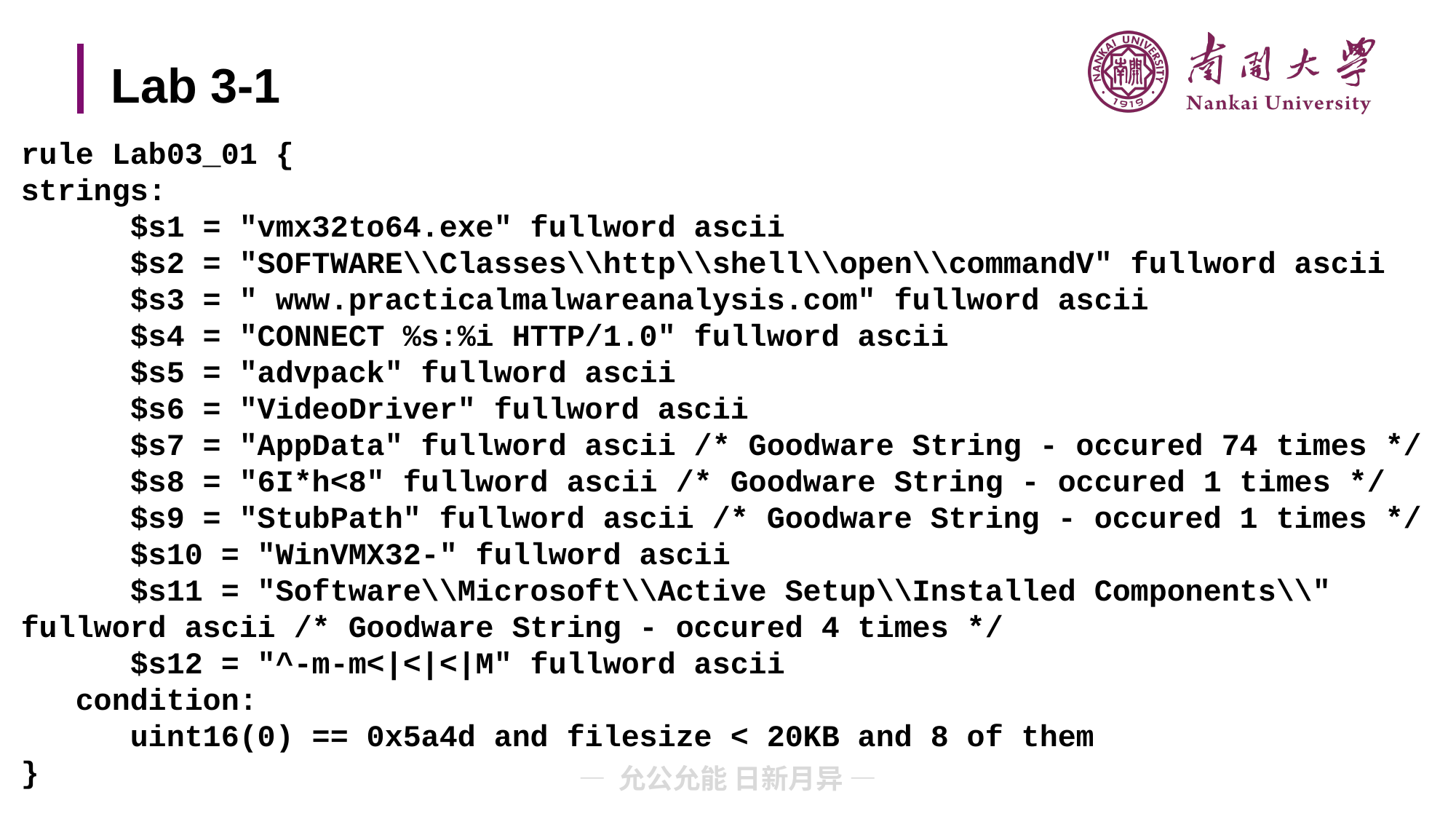

# Lab 3-1
rule Lab03_01 {
strings:
      $s1 = "vmx32to64.exe" fullword ascii
      $s2 = "SOFTWARE\\Classes\\http\\shell\\open\\commandV" fullword ascii
      $s3 = " www.practicalmalwareanalysis.com" fullword ascii
      $s4 = "CONNECT %s:%i HTTP/1.0" fullword ascii
      $s5 = "advpack" fullword ascii
      $s6 = "VideoDriver" fullword ascii
      $s7 = "AppData" fullword ascii /* Goodware String - occured 74 times */
      $s8 = "6I*h<8" fullword ascii /* Goodware String - occured 1 times */
      $s9 = "StubPath" fullword ascii /* Goodware String - occured 1 times */
      $s10 = "WinVMX32-" fullword ascii
      $s11 = "Software\\Microsoft\\Active Setup\\Installed Components\\" fullword ascii /* Goodware String - occured 4 times */
      $s12 = "^-m-m<|<|<|M" fullword ascii
   condition:
      uint16(0) == 0x5a4d and filesize < 20KB and 8 of them
}